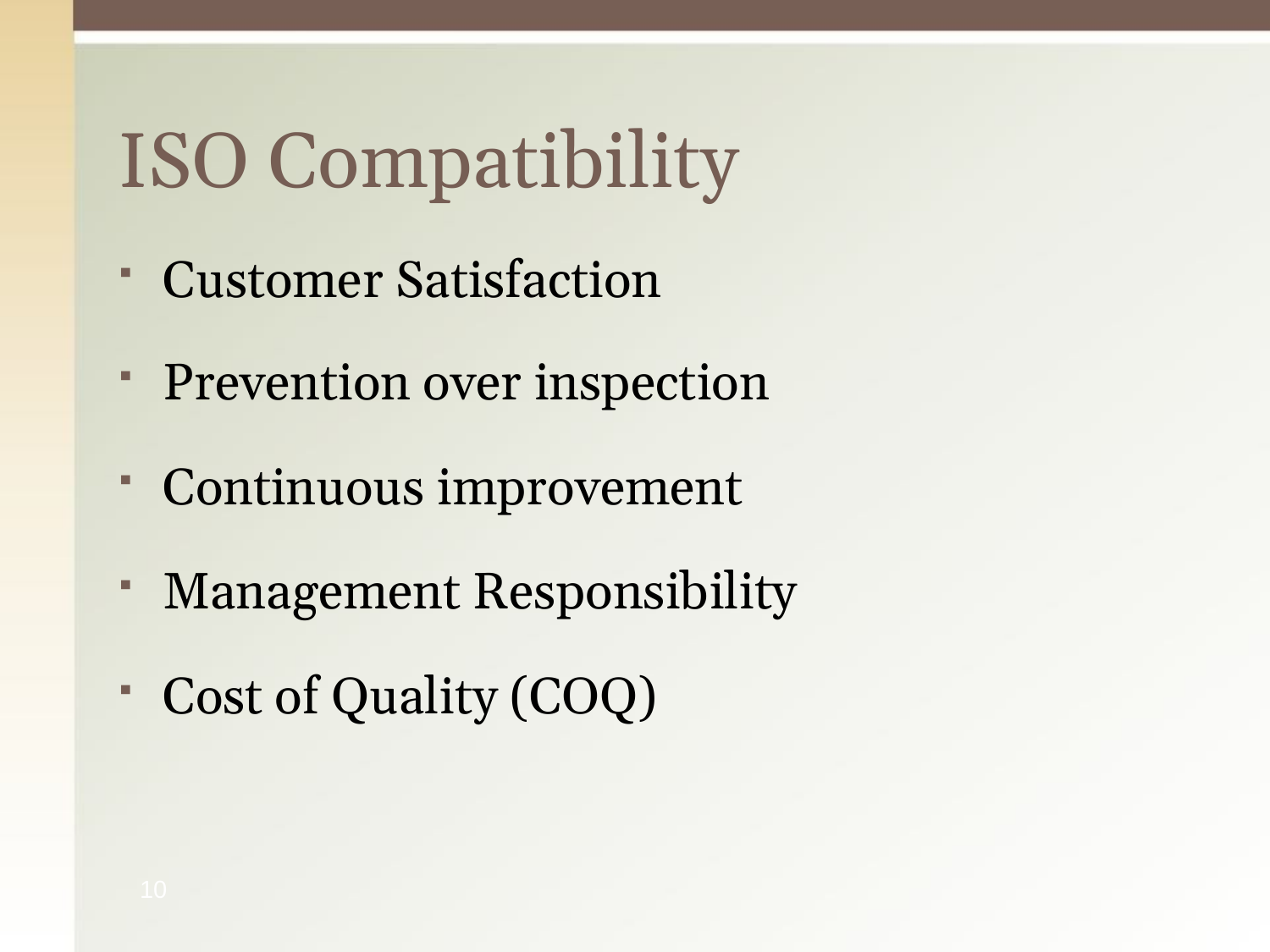

# ISO Compatibility
Customer Satisfaction
Prevention over inspection
Continuous improvement
Management Responsibility
Cost of Quality (COQ)
10